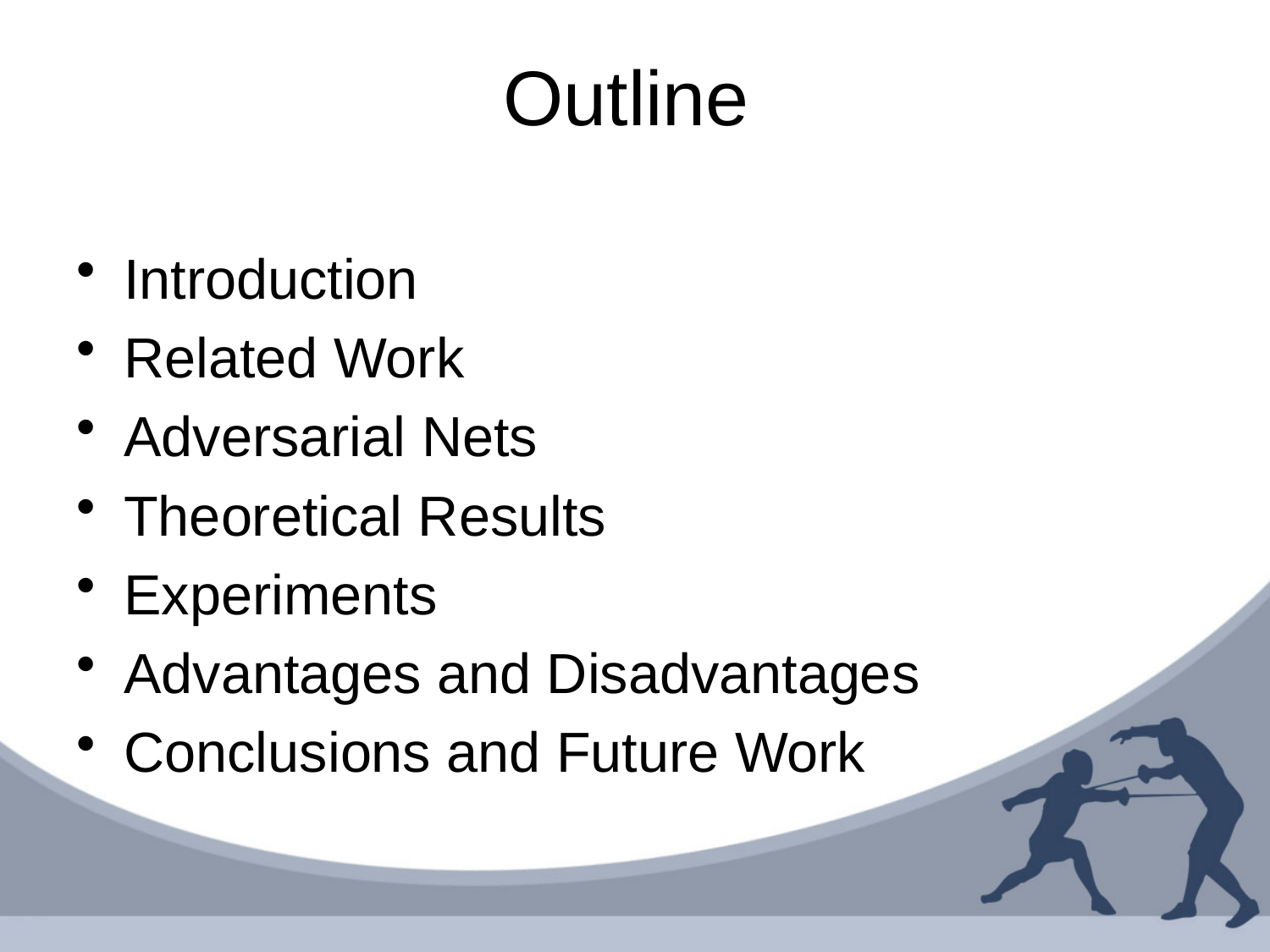

# Outline
Introduction
Related Work
Adversarial Nets
Theoretical Results
Experiments
Advantages and Disadvantages
Conclusions and Future Work